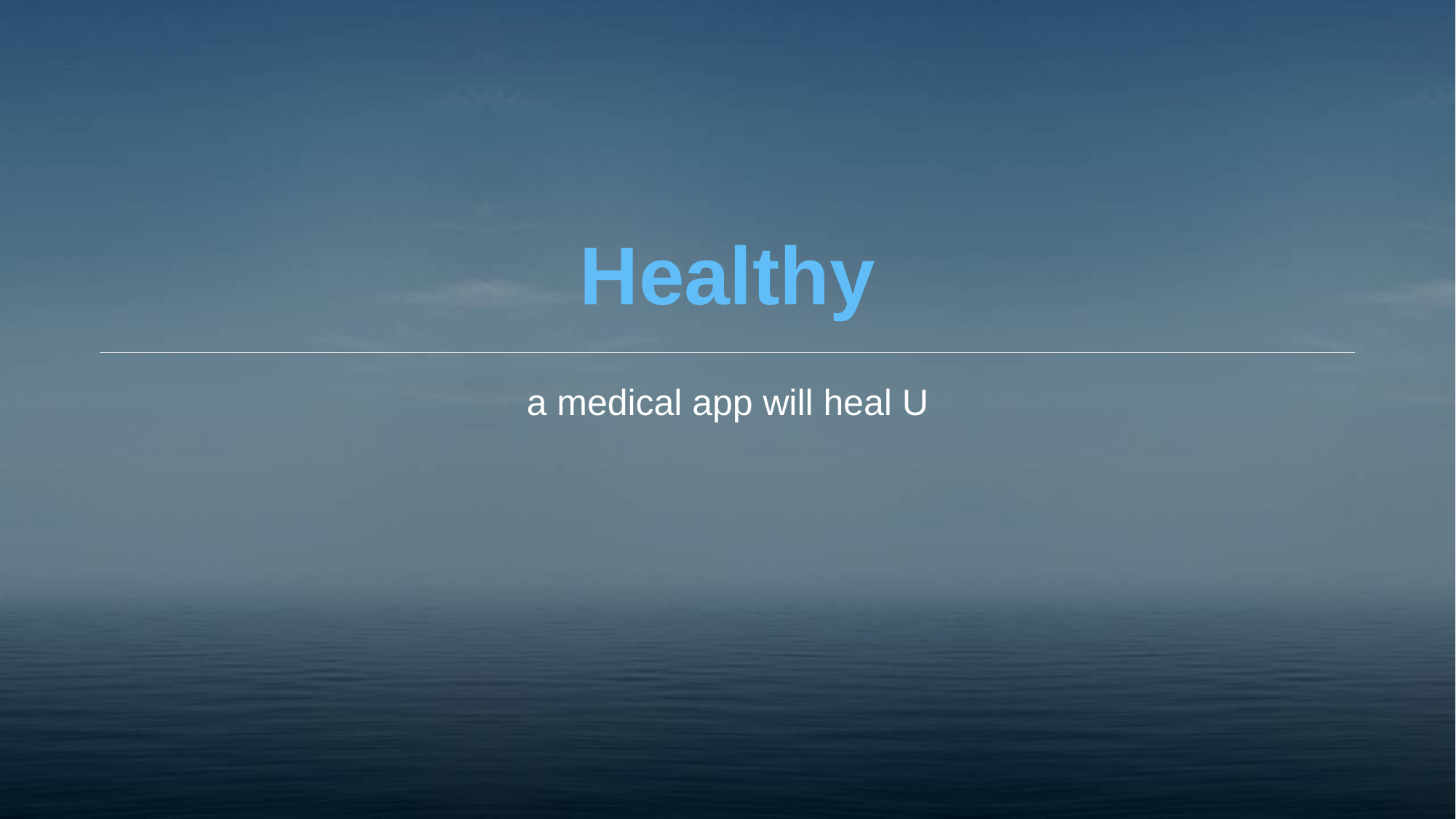

# Healthy
a medical app will heal U